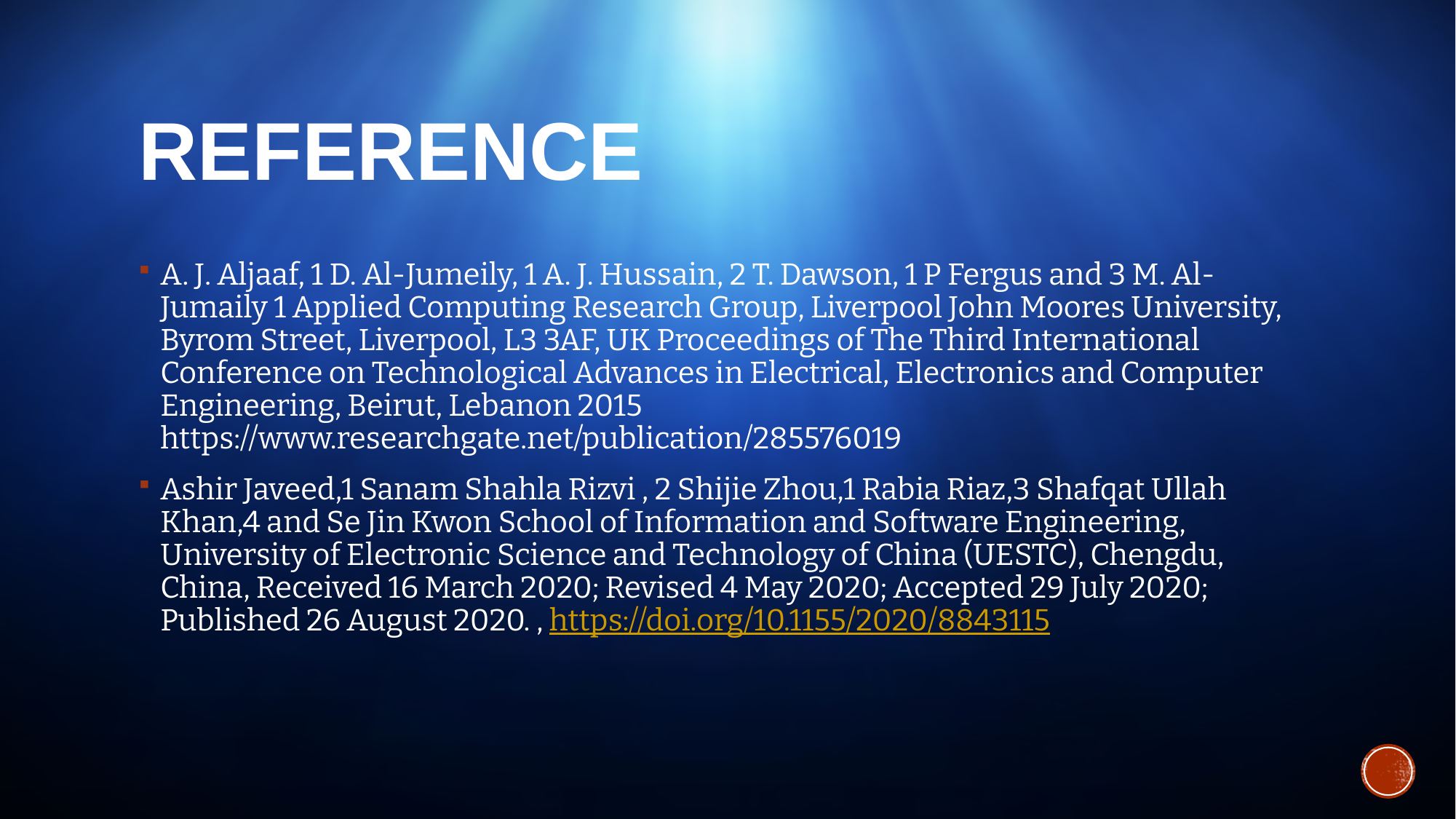

# Reference
A. J. Aljaaf, 1 D. Al-Jumeily, 1 A. J. Hussain, 2 T. Dawson, 1 P Fergus and 3 M. Al-Jumaily 1 Applied Computing Research Group, Liverpool John Moores University, Byrom Street, Liverpool, L3 3AF, UK Proceedings of The Third International Conference on Technological Advances in Electrical, Electronics and Computer Engineering, Beirut, Lebanon 2015 https://www.researchgate.net/publication/285576019
Ashir Javeed,1 Sanam Shahla Rizvi , 2 Shijie Zhou,1 Rabia Riaz,3 Shafqat Ullah Khan,4 and Se Jin Kwon School of Information and Software Engineering, University of Electronic Science and Technology of China (UESTC), Chengdu, China, Received 16 March 2020; Revised 4 May 2020; Accepted 29 July 2020; Published 26 August 2020. , https://doi.org/10.1155/2020/8843115